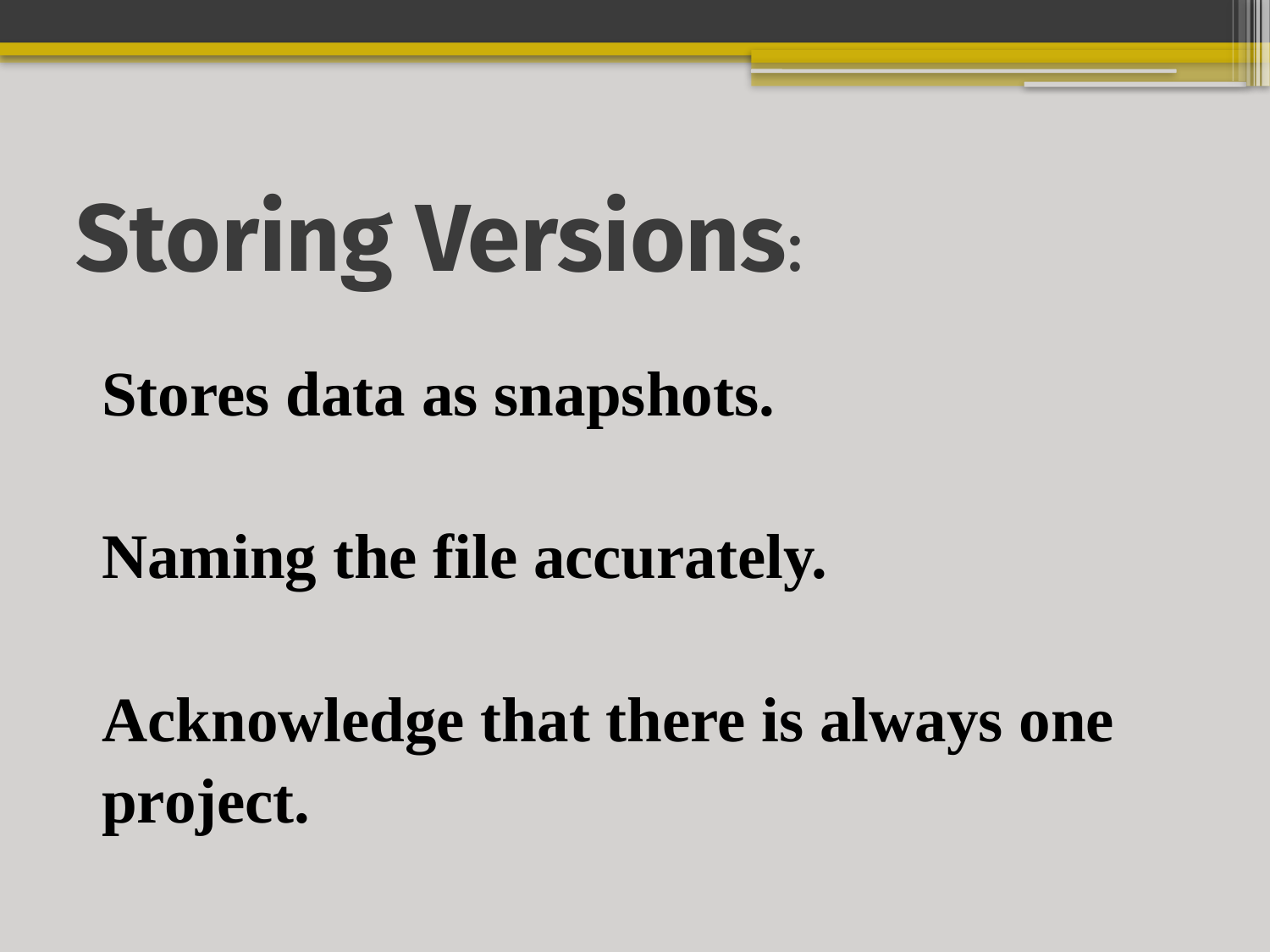

# Storing Versions:

Stores data as snapshots.

Naming the file accurately.

Acknowledge that there is always one
project.